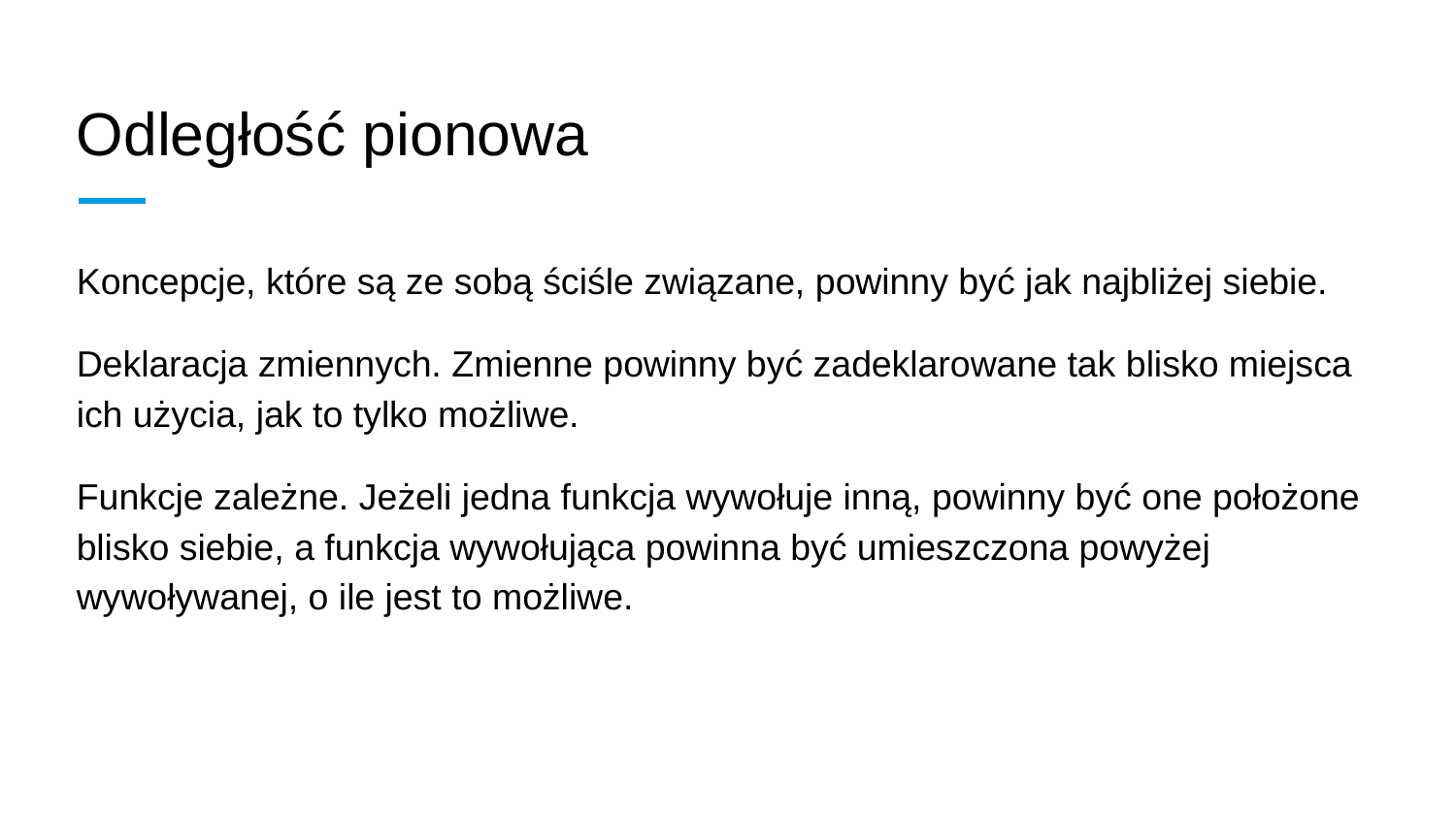

# Odległość pionowa
Koncepcje, które są ze sobą ściśle związane, powinny być jak najbliżej siebie.
Deklaracja zmiennych. Zmienne powinny być zadeklarowane tak blisko miejsca ich użycia, jak to tylko możliwe.
Funkcje zależne. Jeżeli jedna funkcja wywołuje inną, powinny być one położone blisko siebie, a funkcja wywołująca powinna być umieszczona powyżej wywoływanej, o ile jest to możliwe.